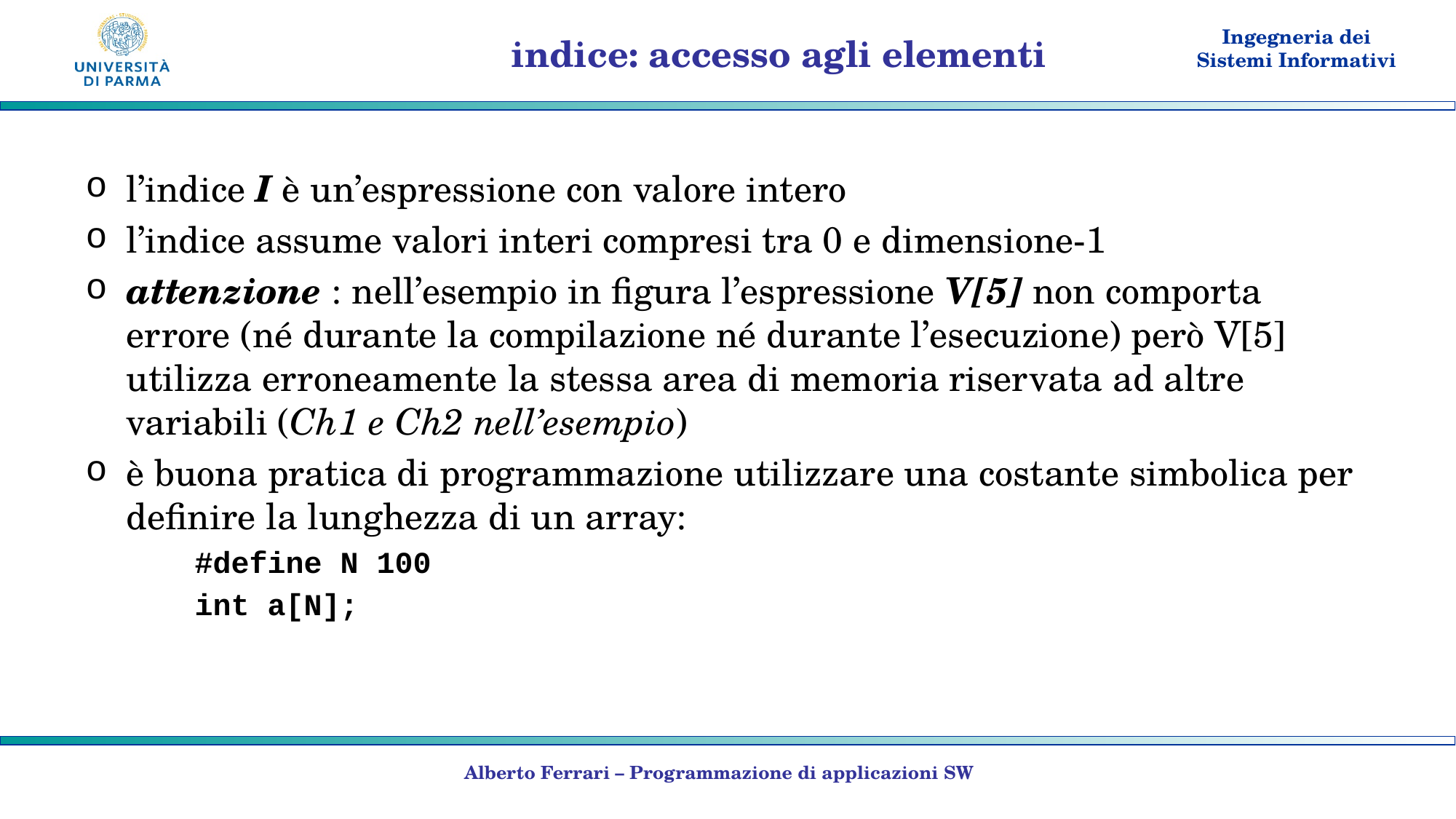

# indice: accesso agli elementi
l’indice I è un’espressione con valore intero
l’indice assume valori interi compresi tra 0 e dimensione-1
attenzione : nell’esempio in figura l’espressione V[5] non comporta errore (né durante la compilazione né durante l’esecuzione) però V[5] utilizza erroneamente la stessa area di memoria riservata ad altre variabili (Ch1 e Ch2 nell’esempio)
è buona pratica di programmazione utilizzare una costante simbolica per definire la lunghezza di un array:
	#define N 100
	int a[N];
Alberto Ferrari – Programmazione di applicazioni SW